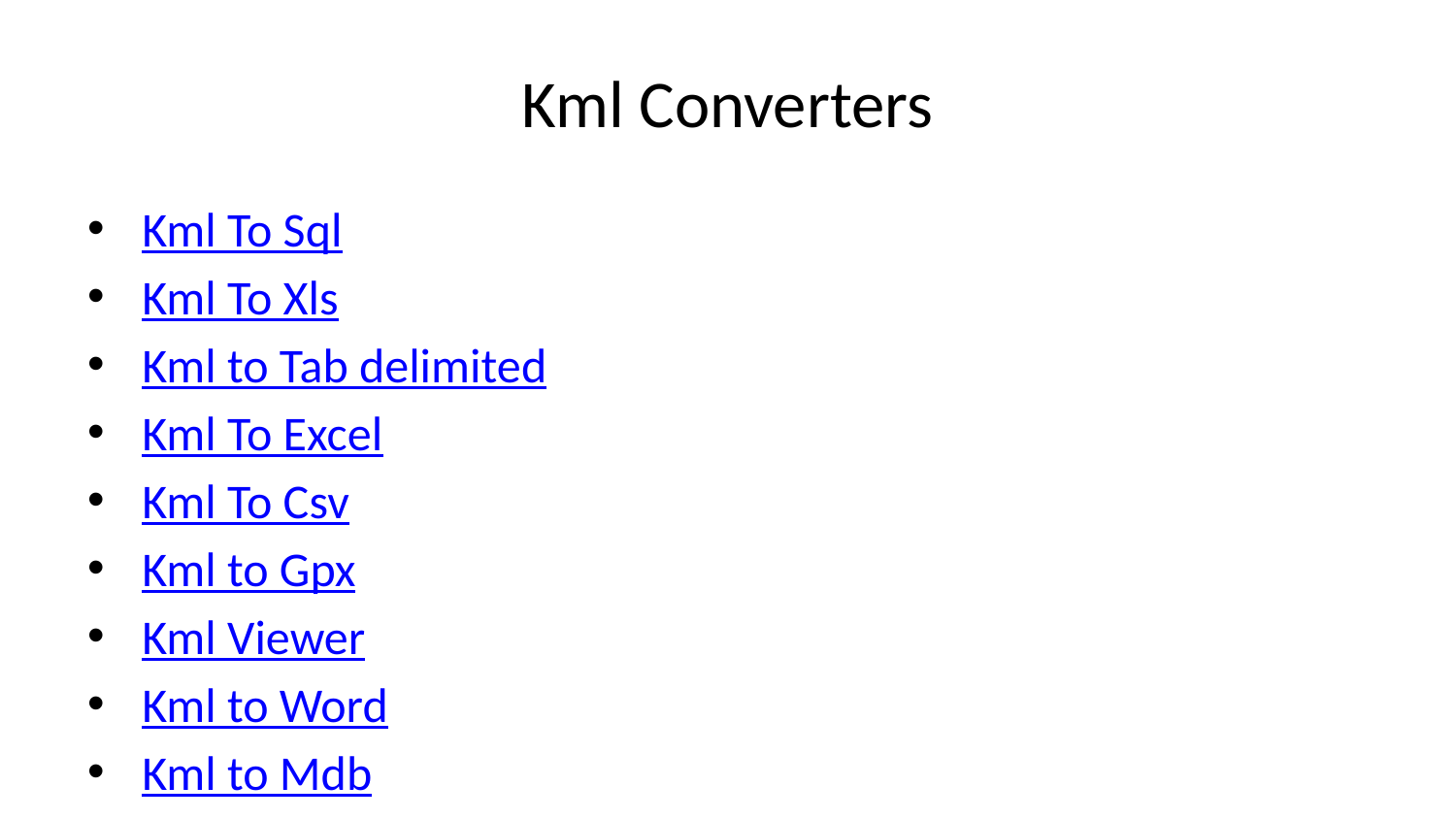

# Kml Converters
Kml To Sql
Kml To Xls
Kml to Tab delimited
Kml To Excel
Kml To Csv
Kml to Gpx
Kml Viewer
Kml to Word
Kml to Mdb
Kml to Dbf
Kml to Sqlite
Kml placemark from Excel
Kml to Tcx
Kml To Pdf